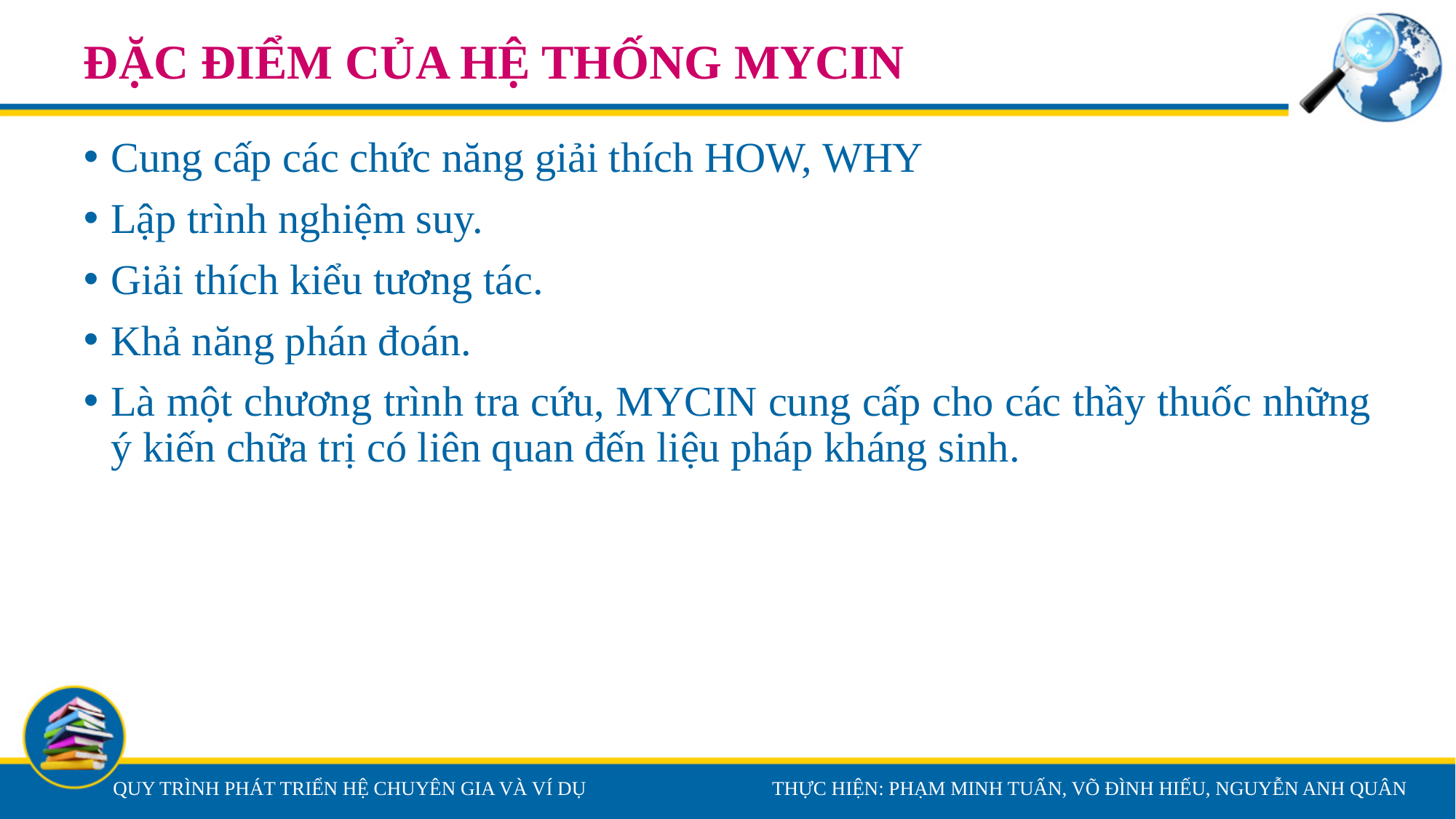

# ĐẶC ĐIỂM CỦA HỆ THỐNG MYCIN
Cung cấp các chức năng giải thích HOW, WHY
Lập trình nghiệm suy.
Giải thích kiểu tương tác.
Khả năng phán đoán.
Là một chương trình tra cứu, MYCIN cung cấp cho các thầy thuốc những ý kiến chữa trị có liên quan đến liệu pháp kháng sinh.